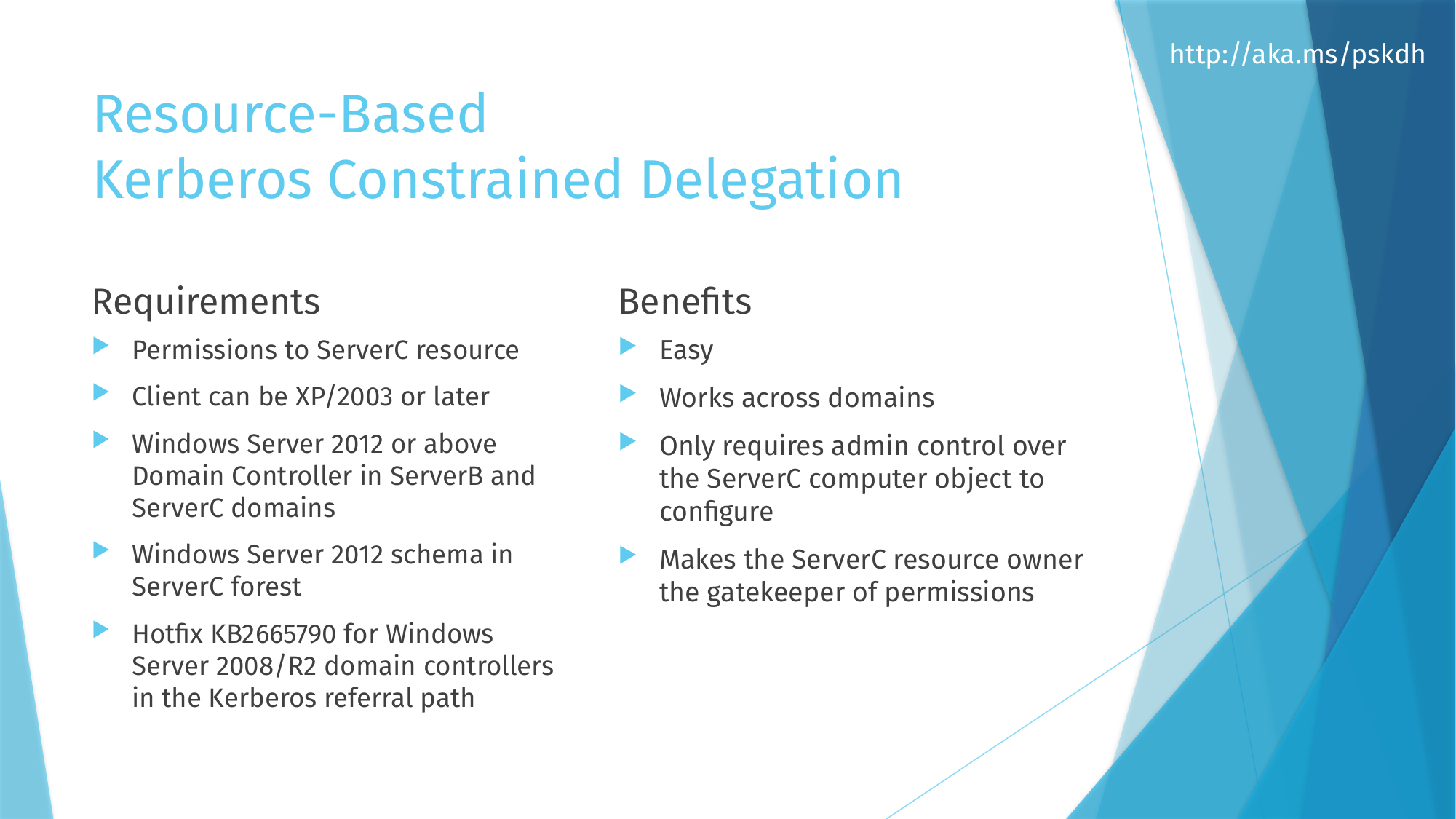

# Resource-Based Kerberos Constrained Delegation
Requirements
Benefits
Permissions to ServerC resource
Client can be XP/2003 or later
Windows Server 2012 or above Domain Controller in ServerB and ServerC domains
Windows Server 2012 schema in ServerC forest
Hotfix KB2665790 for Windows Server 2008/R2 domain controllers in the Kerberos referral path
Easy
Works across domains
Only requires admin control over the ServerC computer object to configure
Makes the ServerC resource owner the gatekeeper of permissions